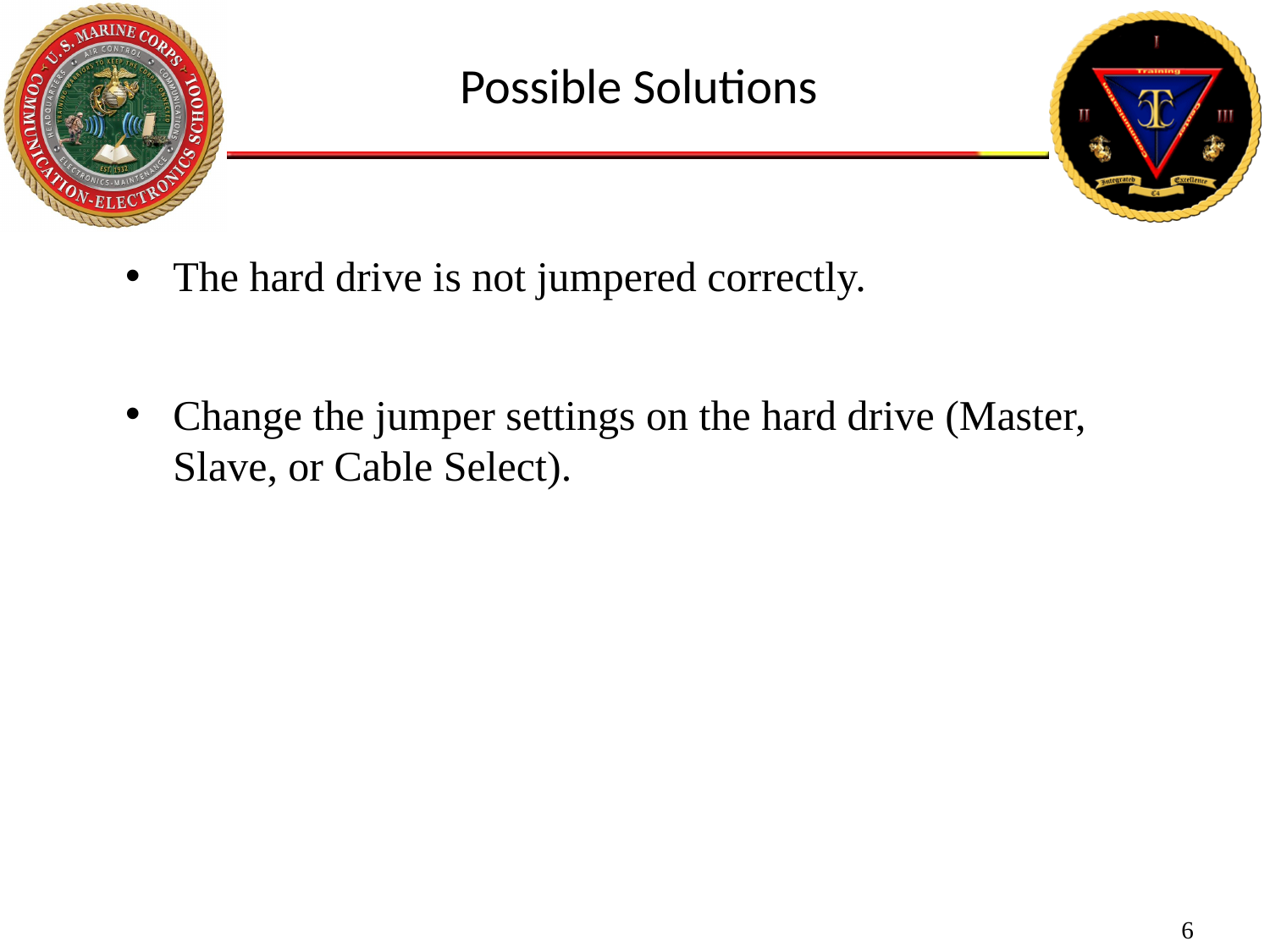

Possible Solutions
The hard drive is not jumpered correctly.

Change the jumper settings on the hard drive (Master, Slave, or Cable Select).